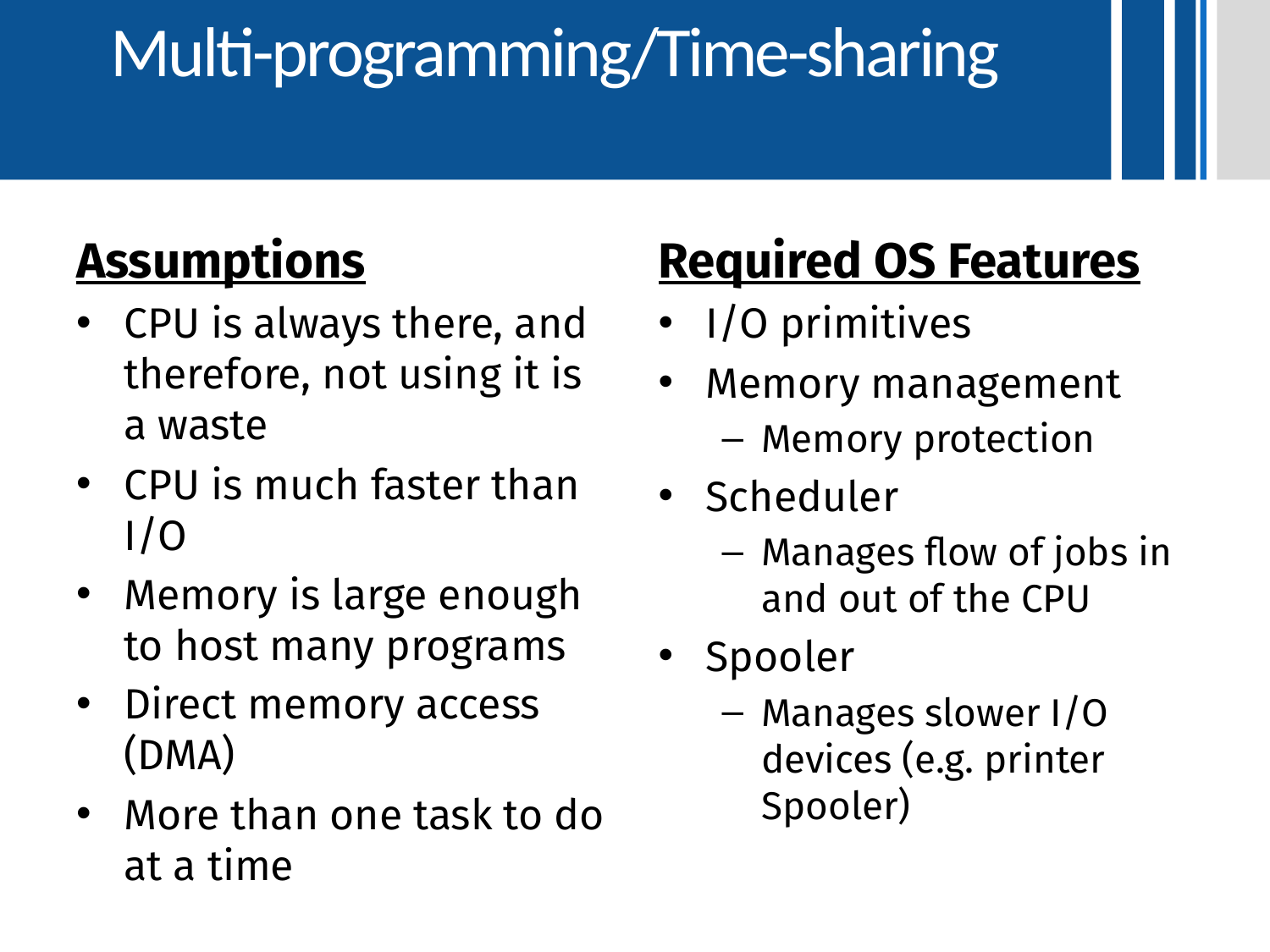

# Multi-programming/Time-sharing
Assumptions
CPU is always there, and therefore, not using it is a waste
CPU is much faster than I/O
Memory is large enough to host many programs
Direct memory access (DMA)
More than one task to do at a time

Required OS Features
I/O primitives
Memory management
Memory protection
Scheduler
Manages flow of jobs in and out of the CPU
Spooler
Manages slower I/O devices (e.g. printer Spooler)